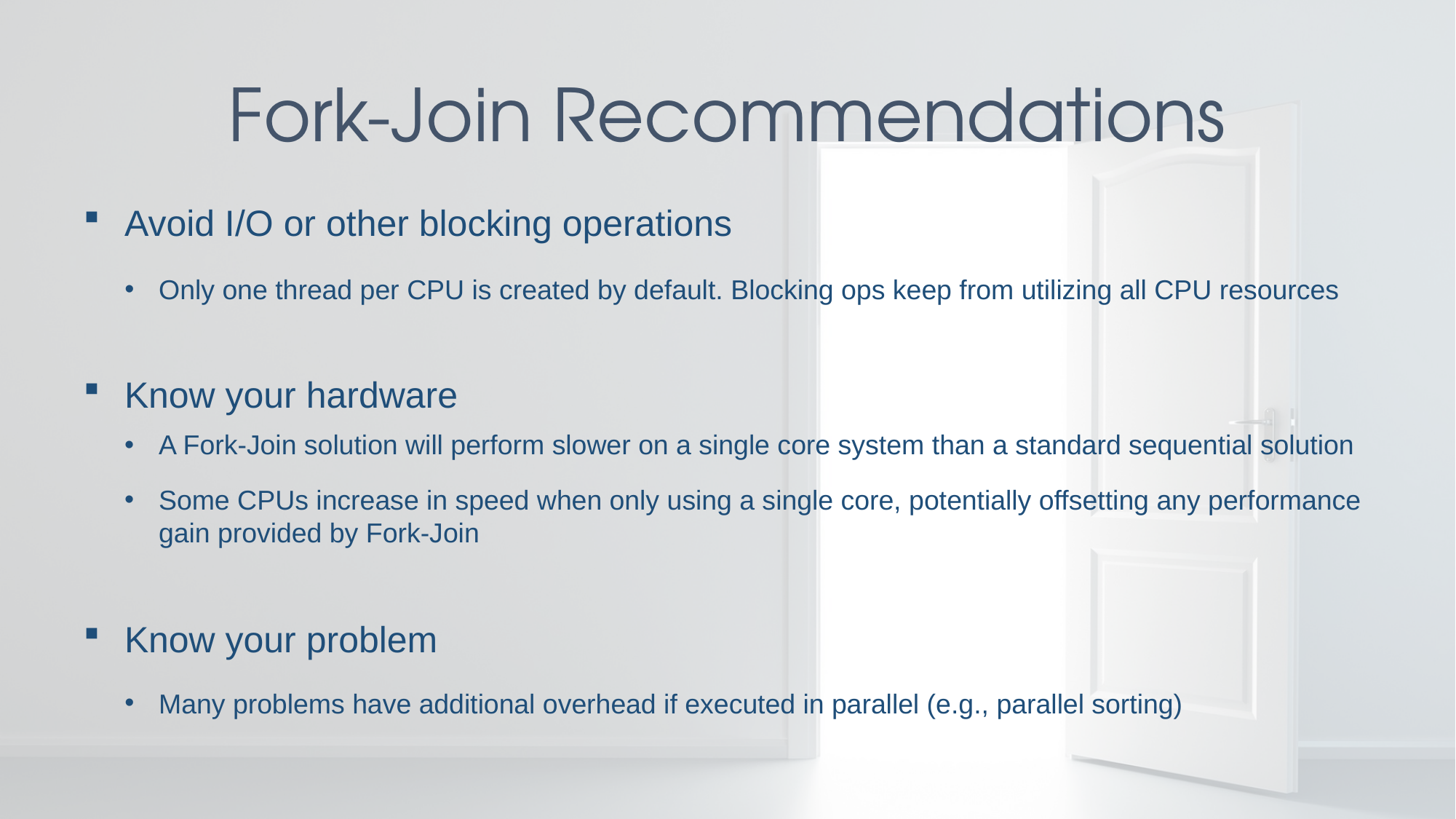

# Fork-Join Recommendations
Avoid I/O or other blocking operations
Only one thread per CPU is created by default. Blocking ops keep from utilizing all CPU resources
Know your hardware
A Fork-Join solution will perform slower on a single core system than a standard sequential solution
Some CPUs increase in speed when only using a single core, potentially offsetting any performance gain provided by Fork-Join
Know your problem
Many problems have additional overhead if executed in parallel (e.g., parallel sorting)